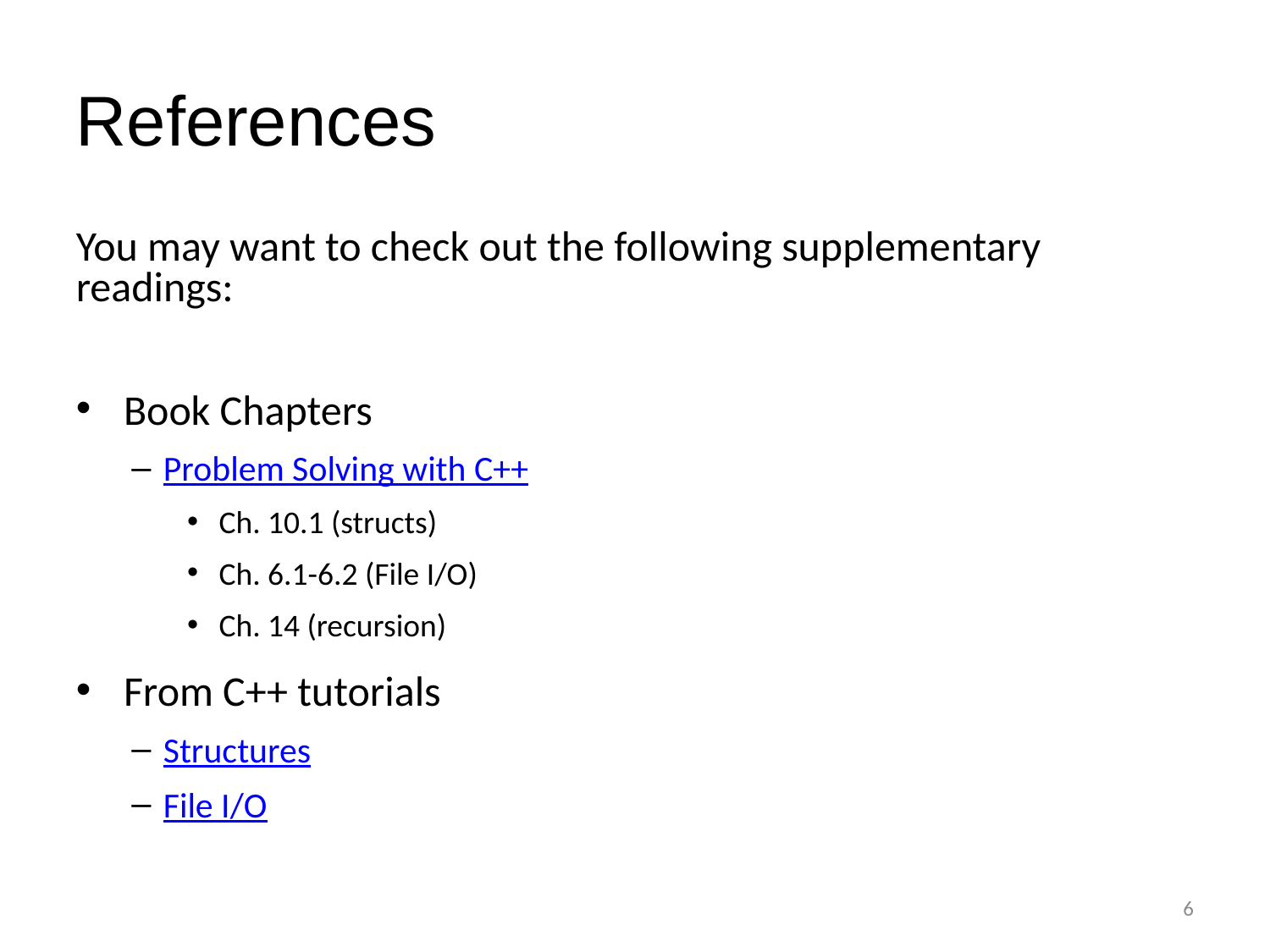

References
You may want to check out the following supplementary readings:

Book Chapters
Problem Solving with C++
Ch. 10.1 (structs)
Ch. 6.1-6.2 (File I/O)
Ch. 14 (recursion)
From C++ tutorials
Structures
File I/O

6